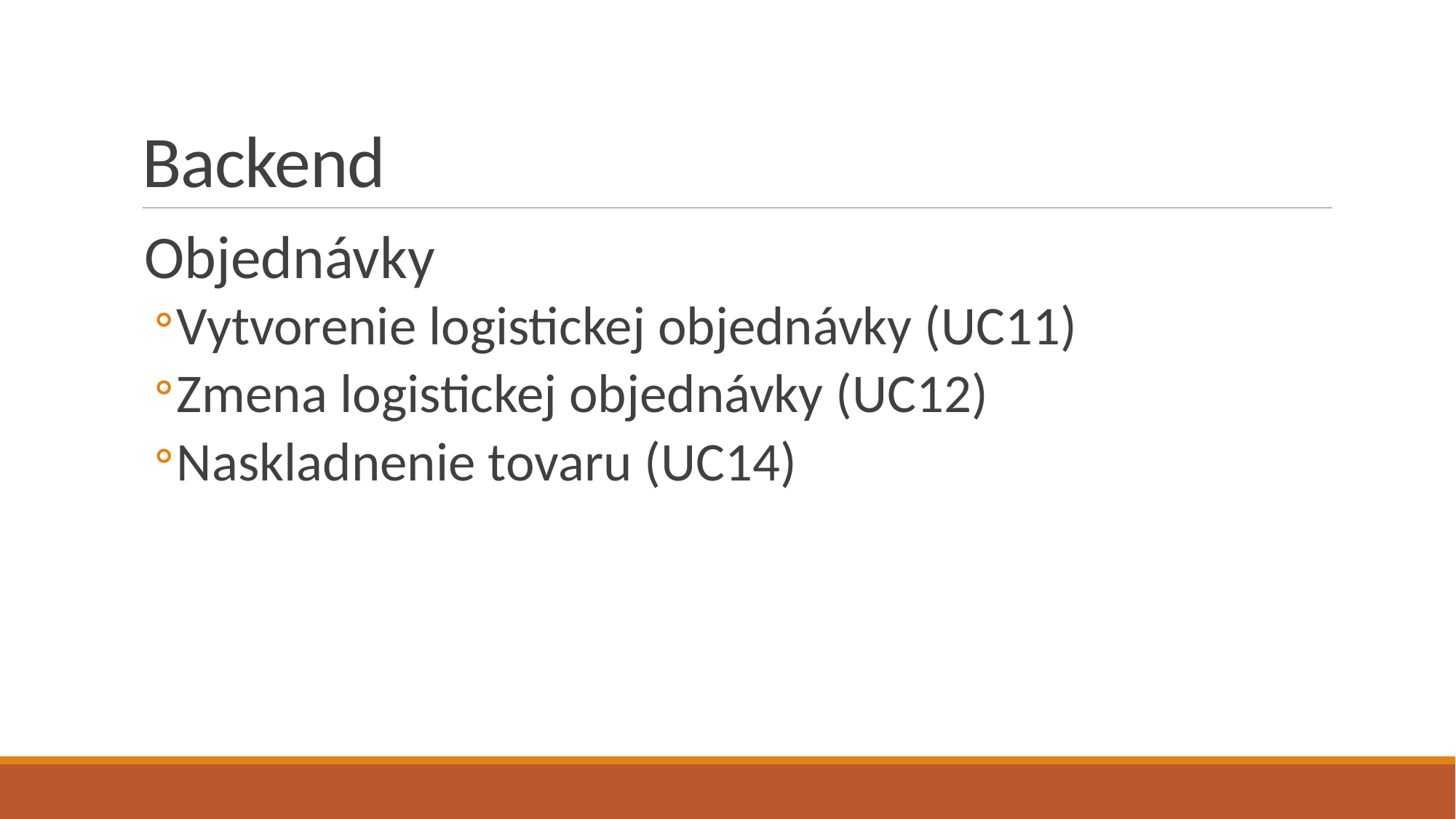

# Backend
Objednávky
Vytvorenie logistickej objednávky (UC11)
Zmena logistickej objednávky (UC12)
Naskladnenie tovaru (UC14)